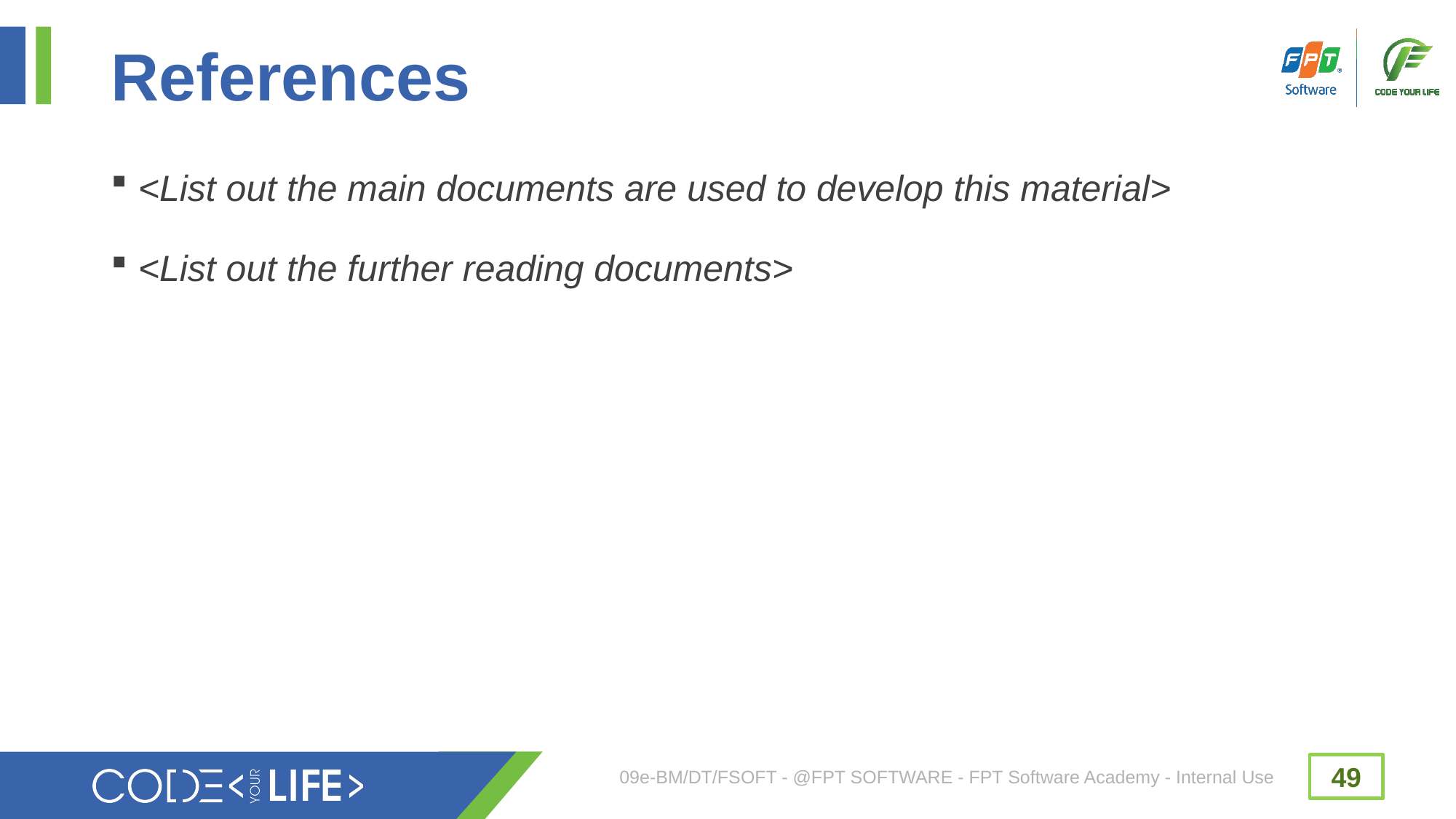

# References
<List out the main documents are used to develop this material>
<List out the further reading documents>
09e-BM/DT/FSOFT - @FPT SOFTWARE - FPT Software Academy - Internal Use
49